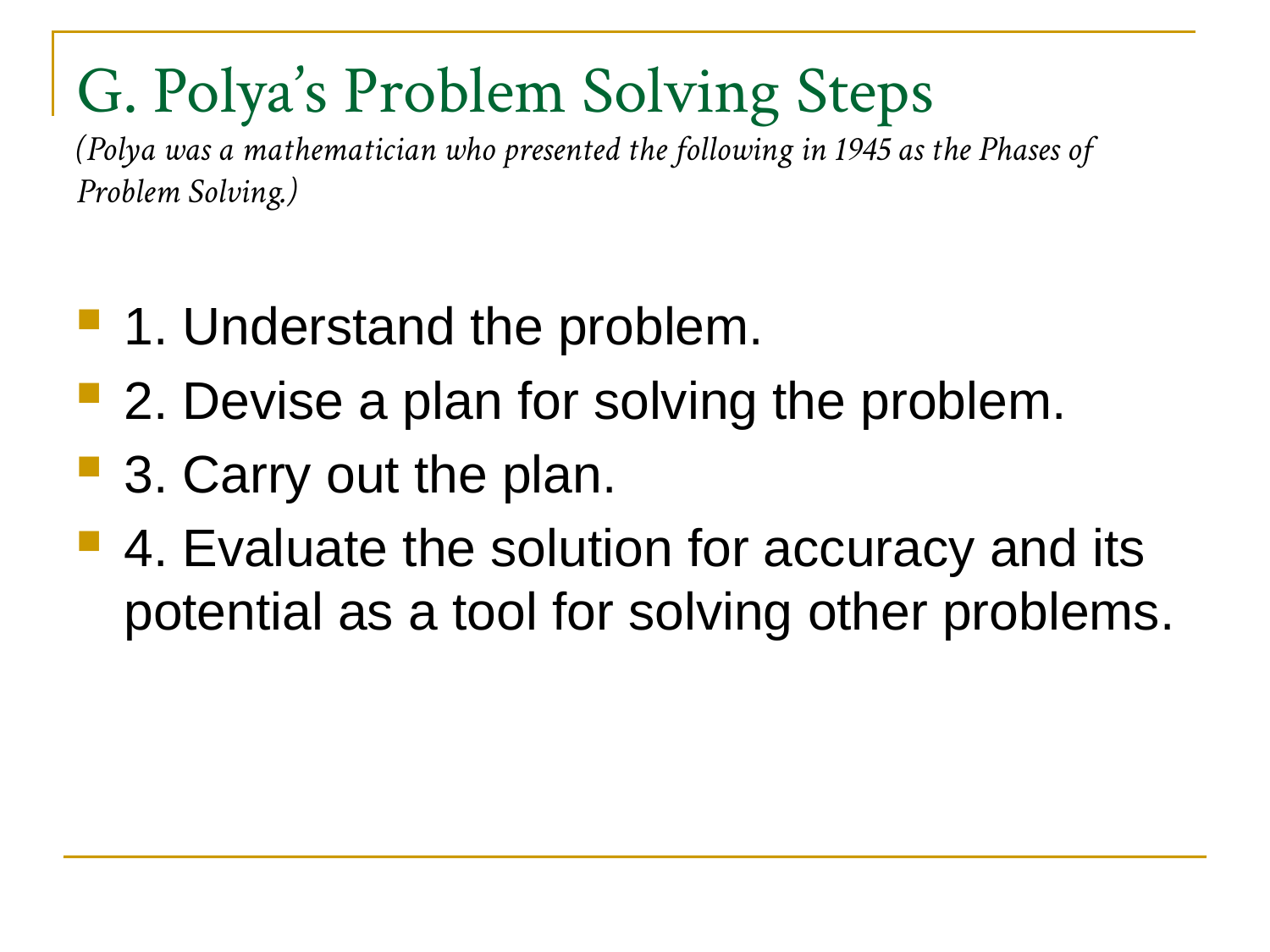

# G. Polya’s Problem Solving Steps (Polya was a mathematician who presented the following in 1945 as the Phases of Problem Solving.)
1. Understand the problem.
2. Devise a plan for solving the problem.
3. Carry out the plan.
4. Evaluate the solution for accuracy and its potential as a tool for solving other problems.